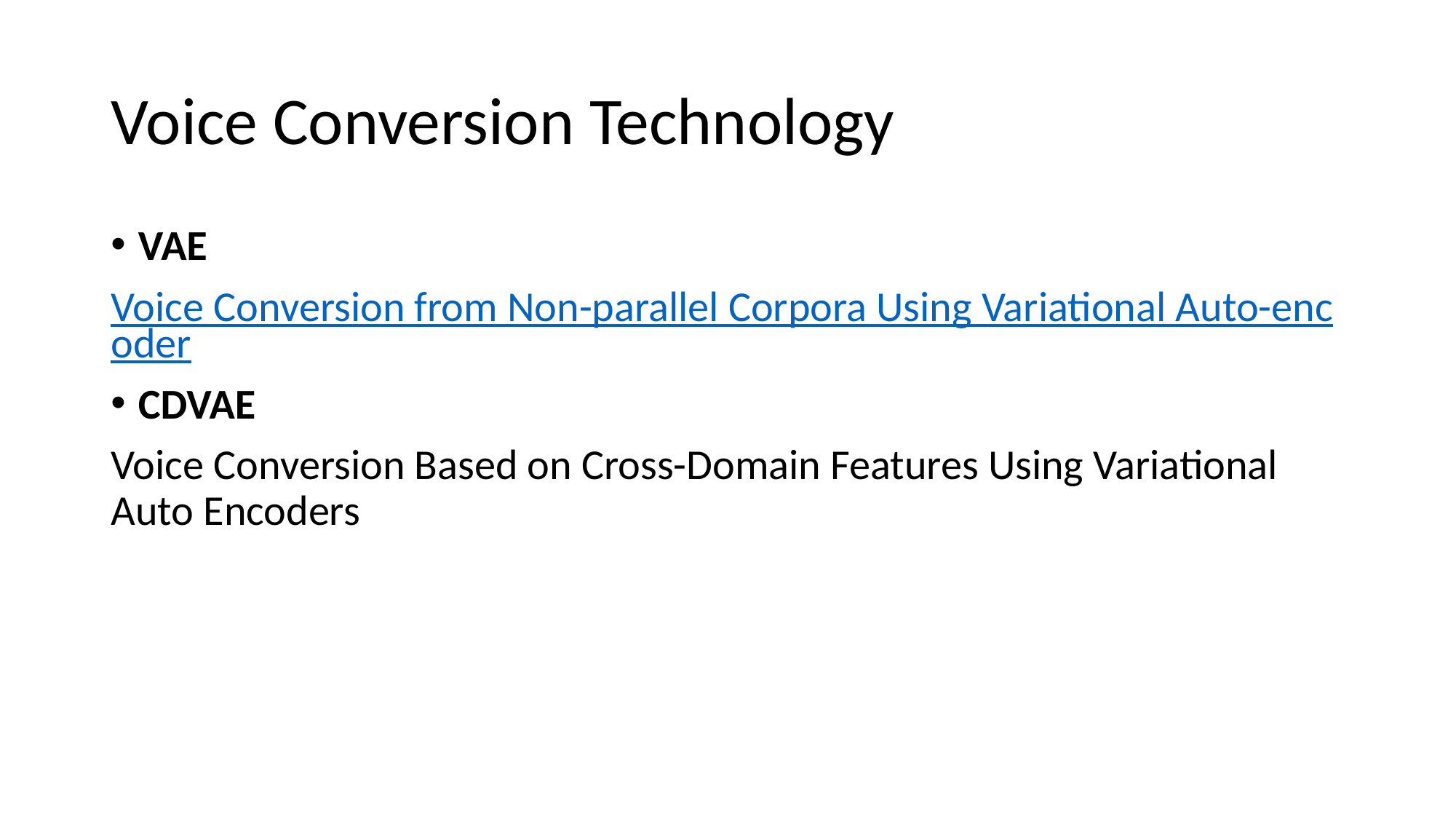

# Voice Conversion Technology
VAE
Voice Conversion from Non-parallel Corpora Using Variational Auto-encoder
CDVAE
Voice Conversion Based on Cross-Domain Features Using Variational Auto Encoders